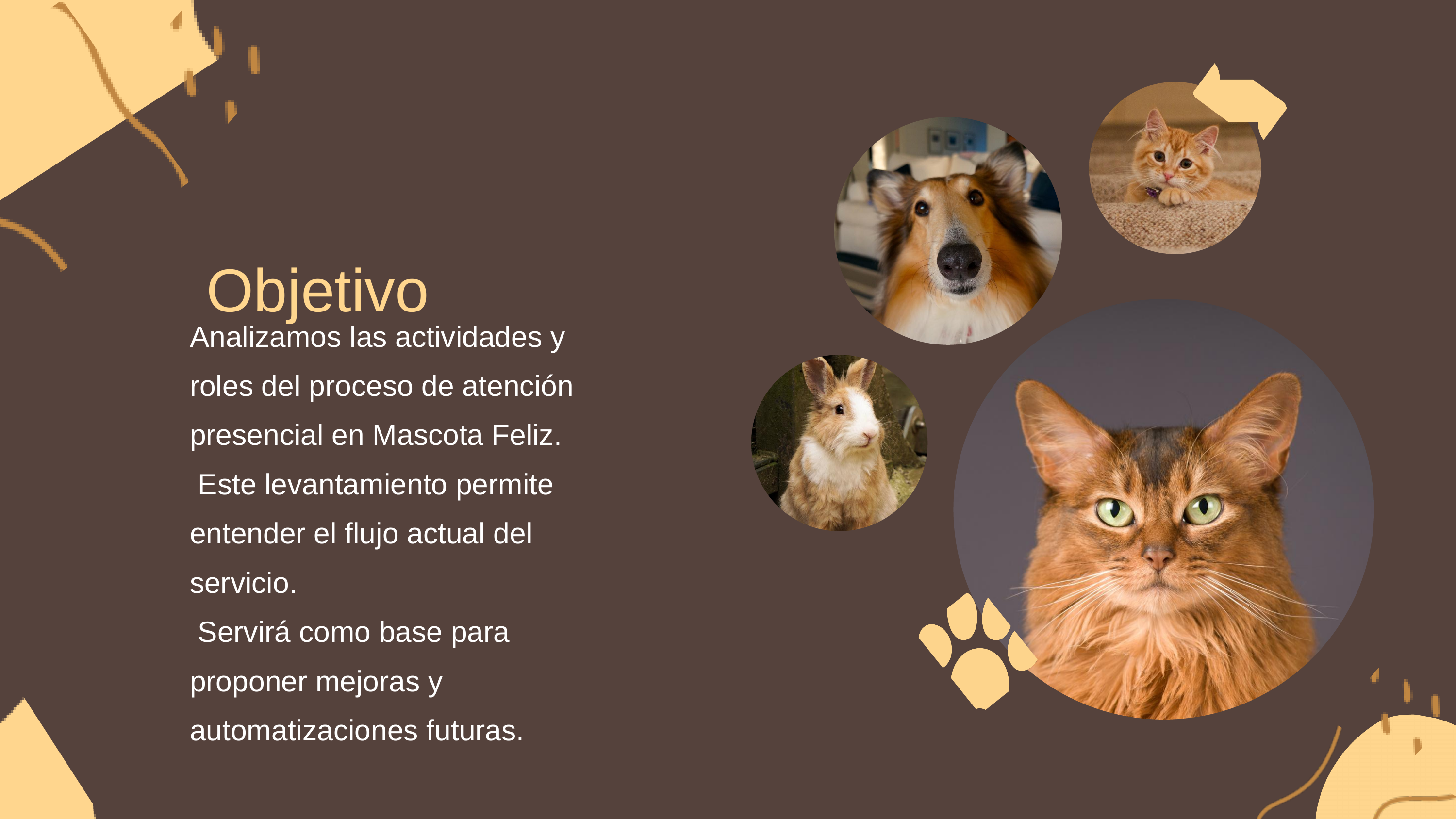

Objetivo

Analizamos las actividades y roles del proceso de atención presencial en Mascota Feliz.
 Este levantamiento permite entender el flujo actual del servicio.
 Servirá como base para proponer mejoras y automatizaciones futuras.